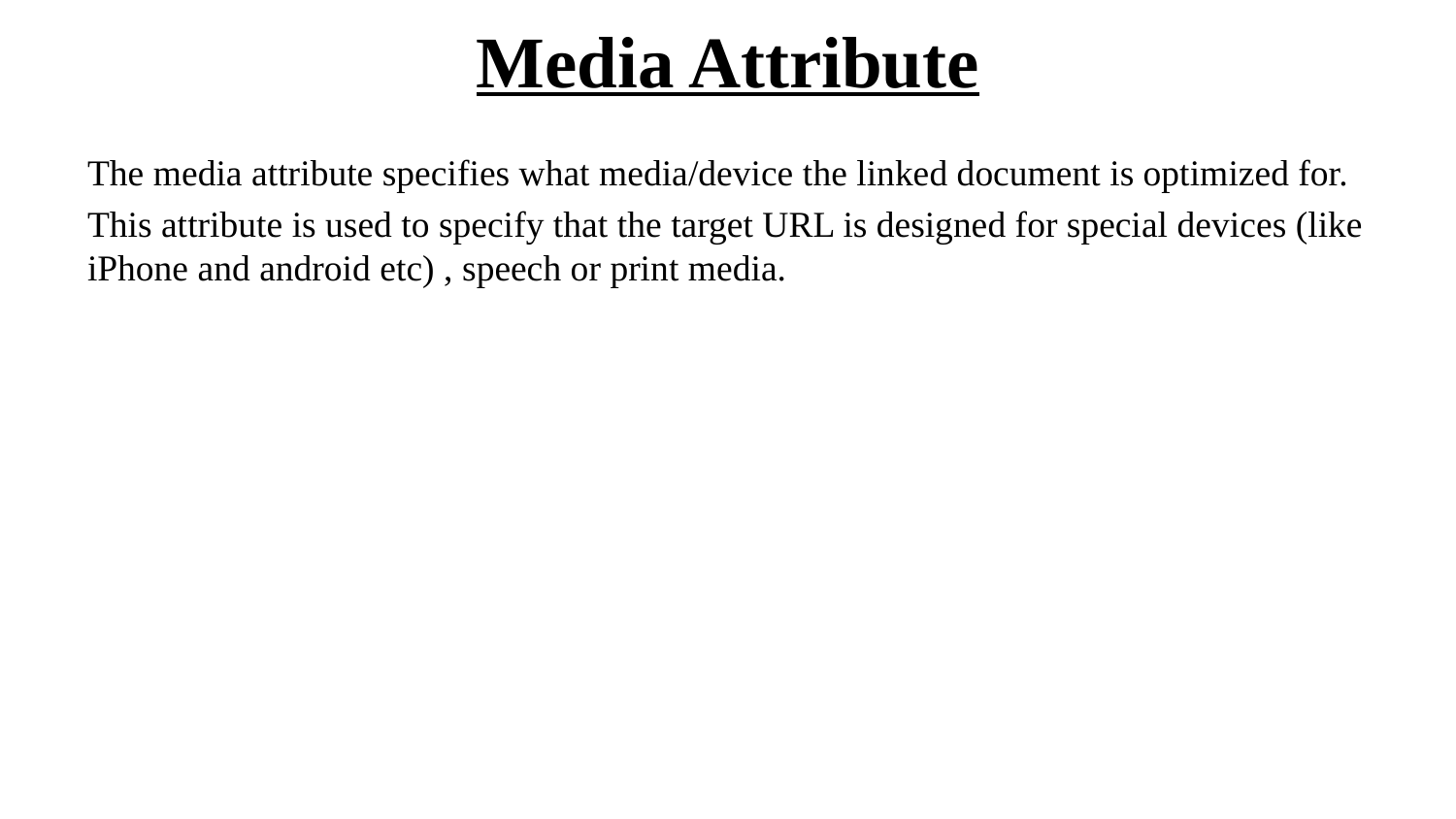

# Media Attribute
The media attribute specifies what media/device the linked document is optimized for.
This attribute is used to specify that the target URL is designed for special devices (like iPhone and android etc) , speech or print media.